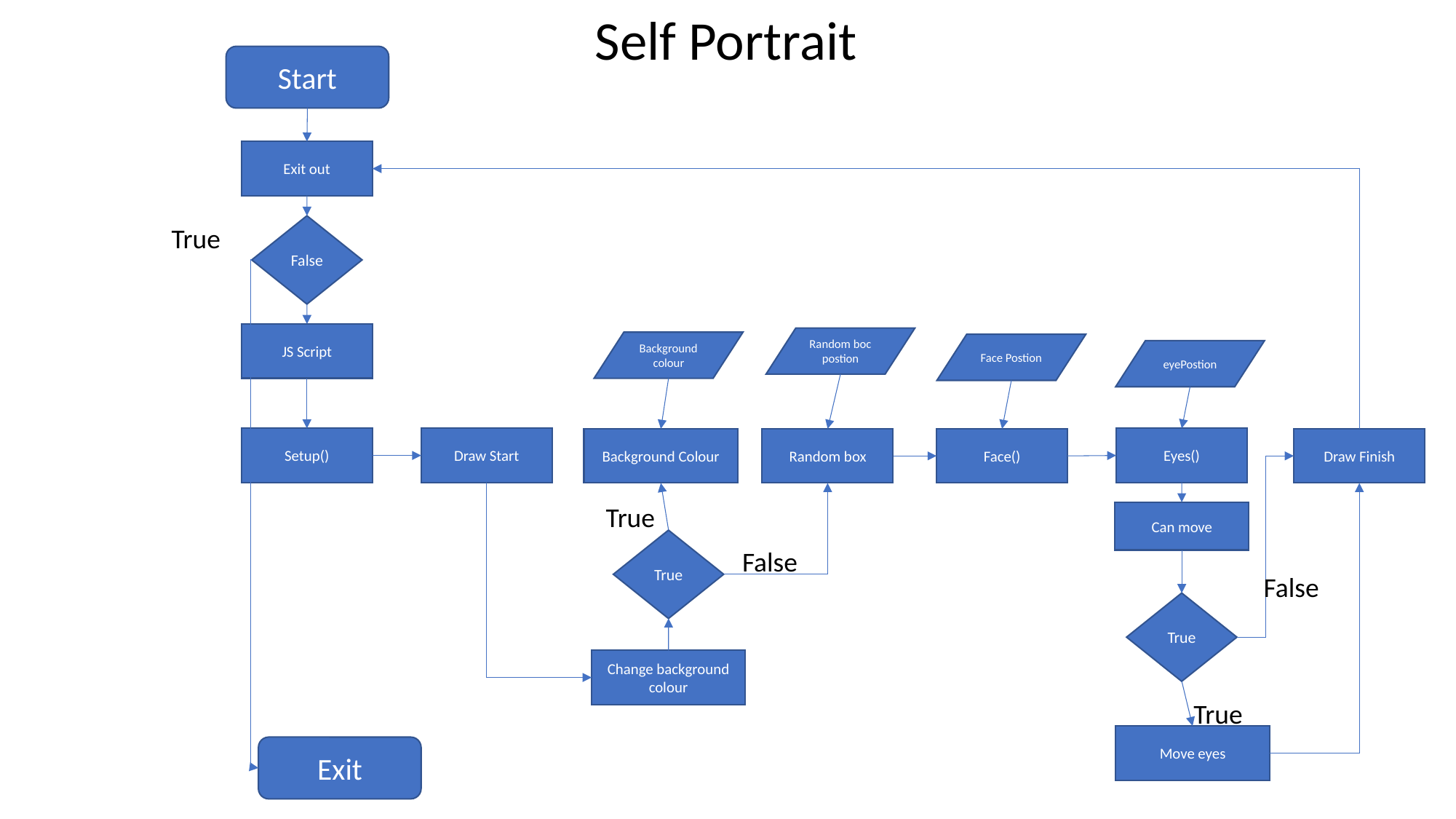

Self Portrait
Start
Exit out
True
False
JS Script
Random boc postion
Background colour
Face Postion
eyePostion
Setup()
Draw Start
Eyes()
Draw Finish
Face()
Random box
Background Colour
True
Can move
True
False
False
True
Change background colour
True
Move eyes
Exit